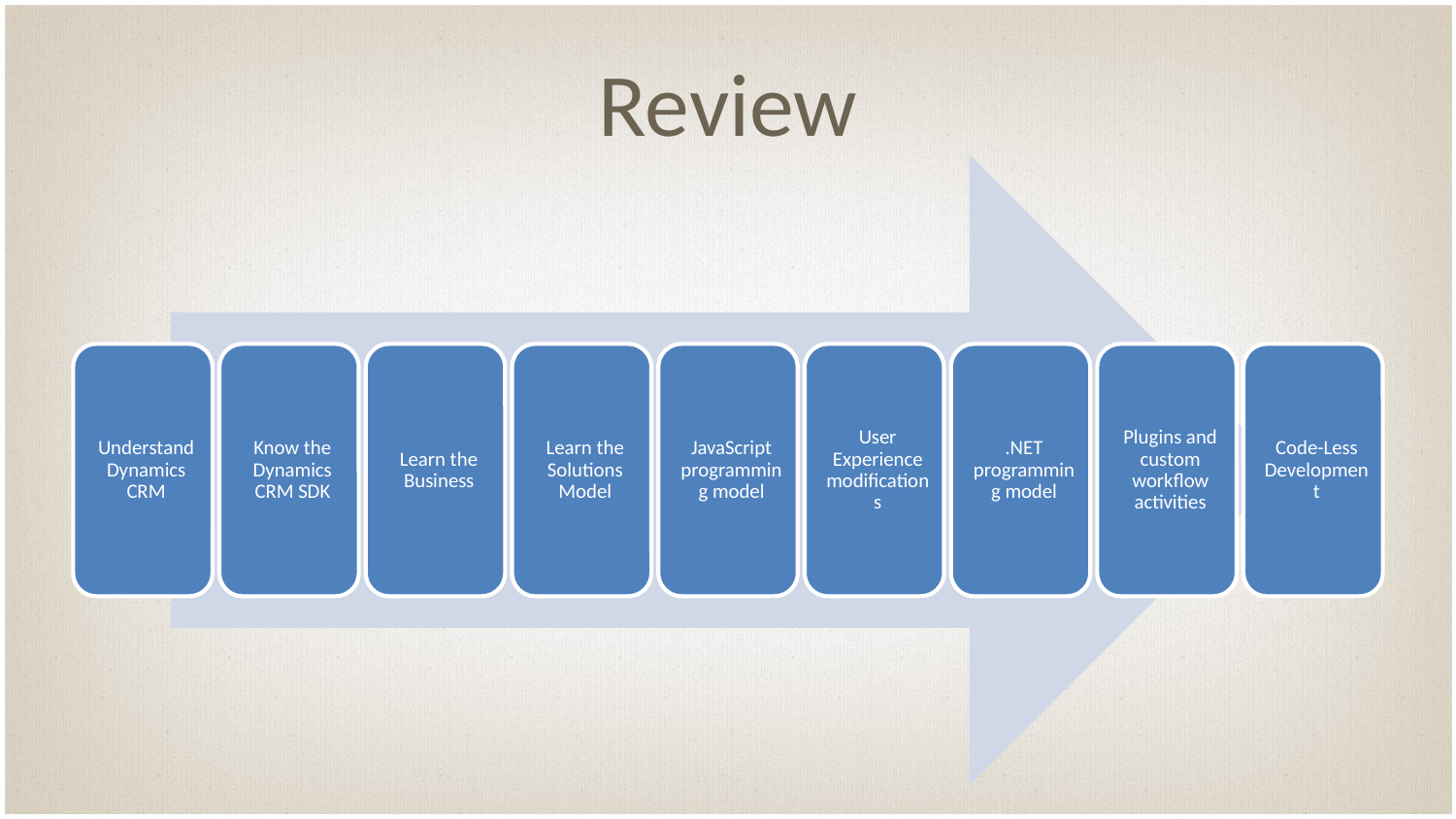

# Review
Understand Dynamics CRM
Know the Dynamics CRM SDK
Learn the Business
Learn the Solutions Model
JavaScript programming model
User Experience modifications
.NET programming model
Plugins and custom workflow activities
Code-Less Development